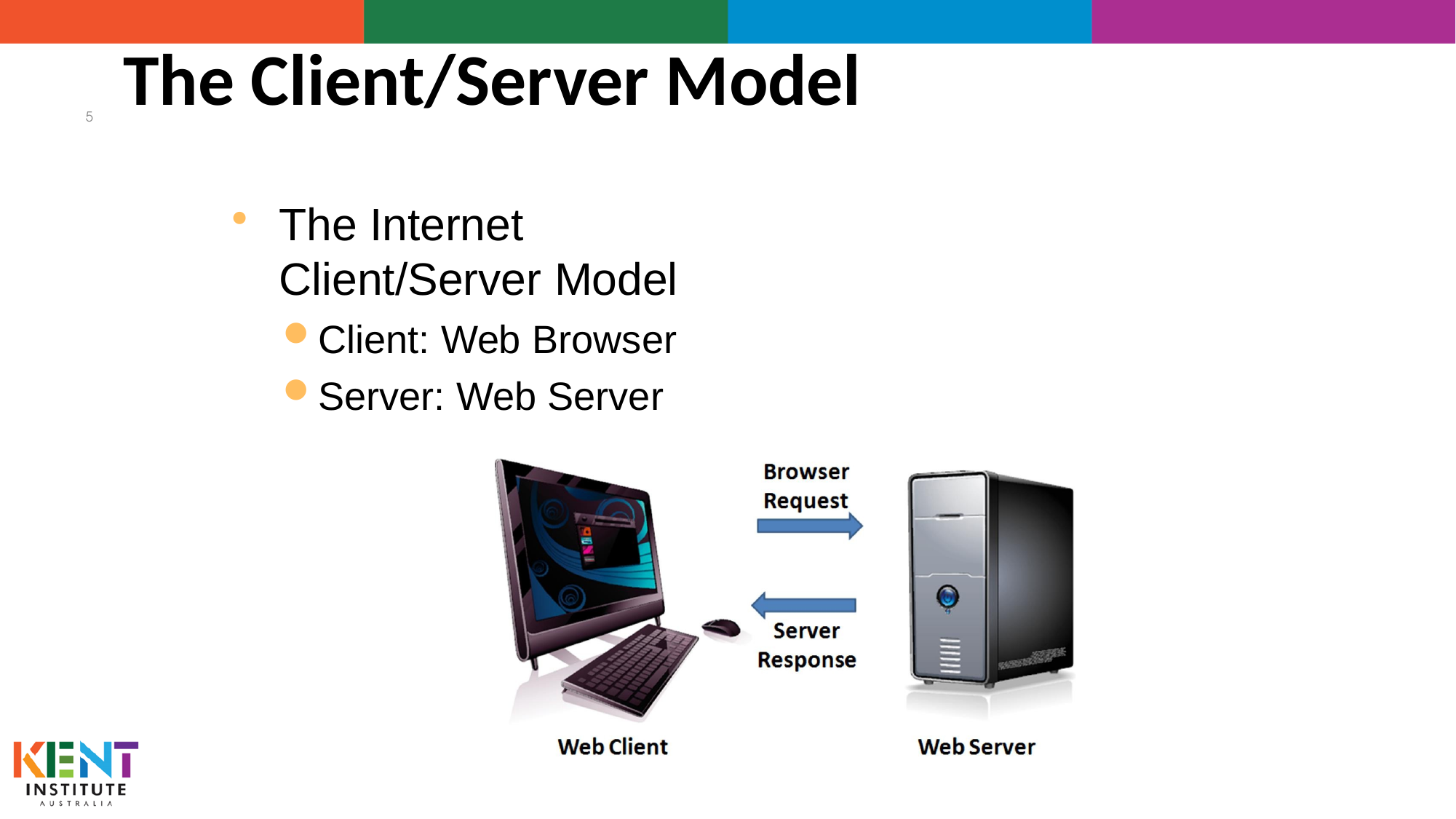

# The Client/Server Model
5
The Internet  Client/Server Model
Client: Web Browser
Server: Web Server